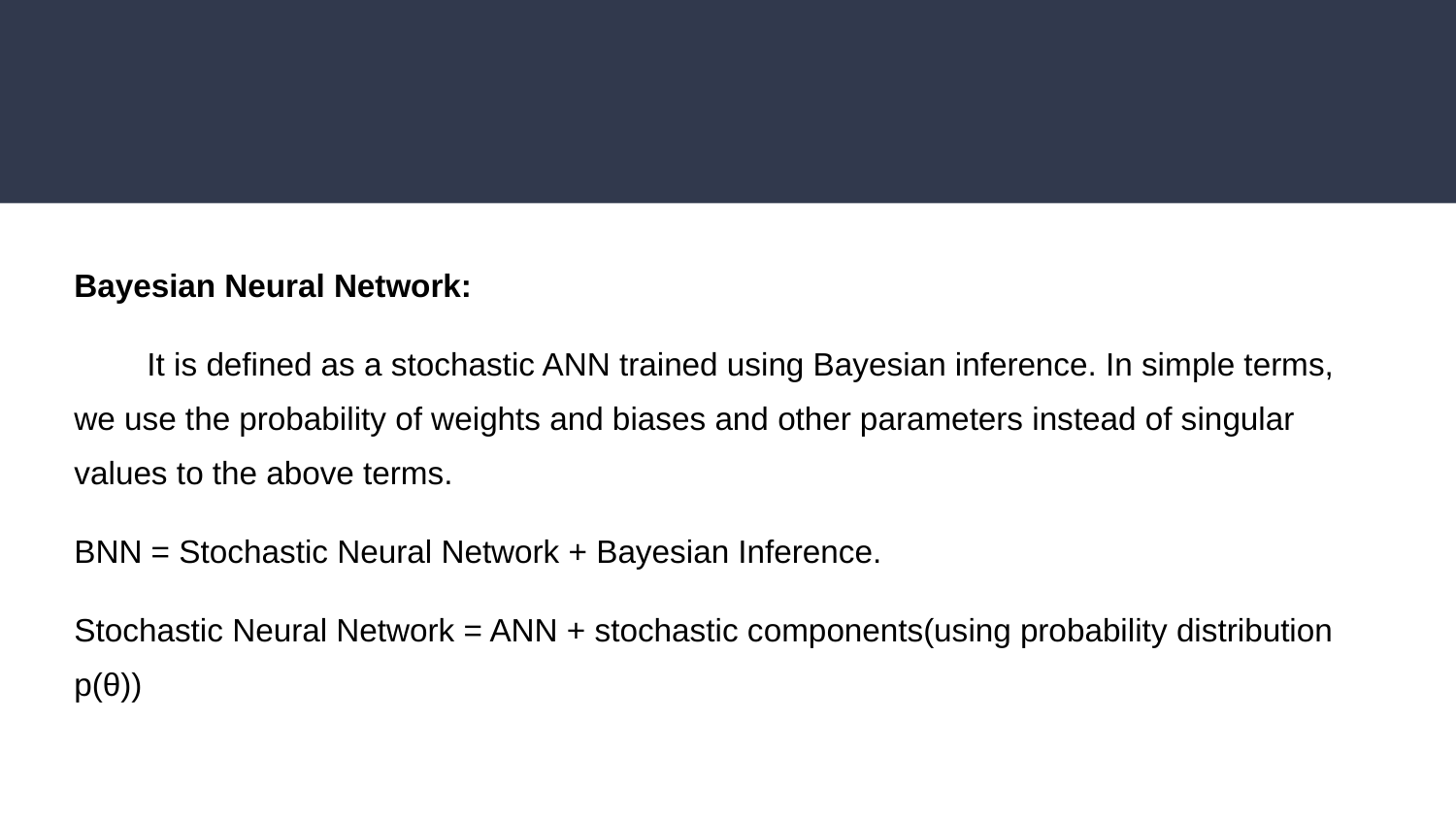

#
Bayesian Neural Network:
It is defined as a stochastic ANN trained using Bayesian inference. In simple terms, we use the probability of weights and biases and other parameters instead of singular values to the above terms.
BNN = Stochastic Neural Network + Bayesian Inference.
Stochastic Neural Network = ANN + stochastic components(using probability distribution p(θ))